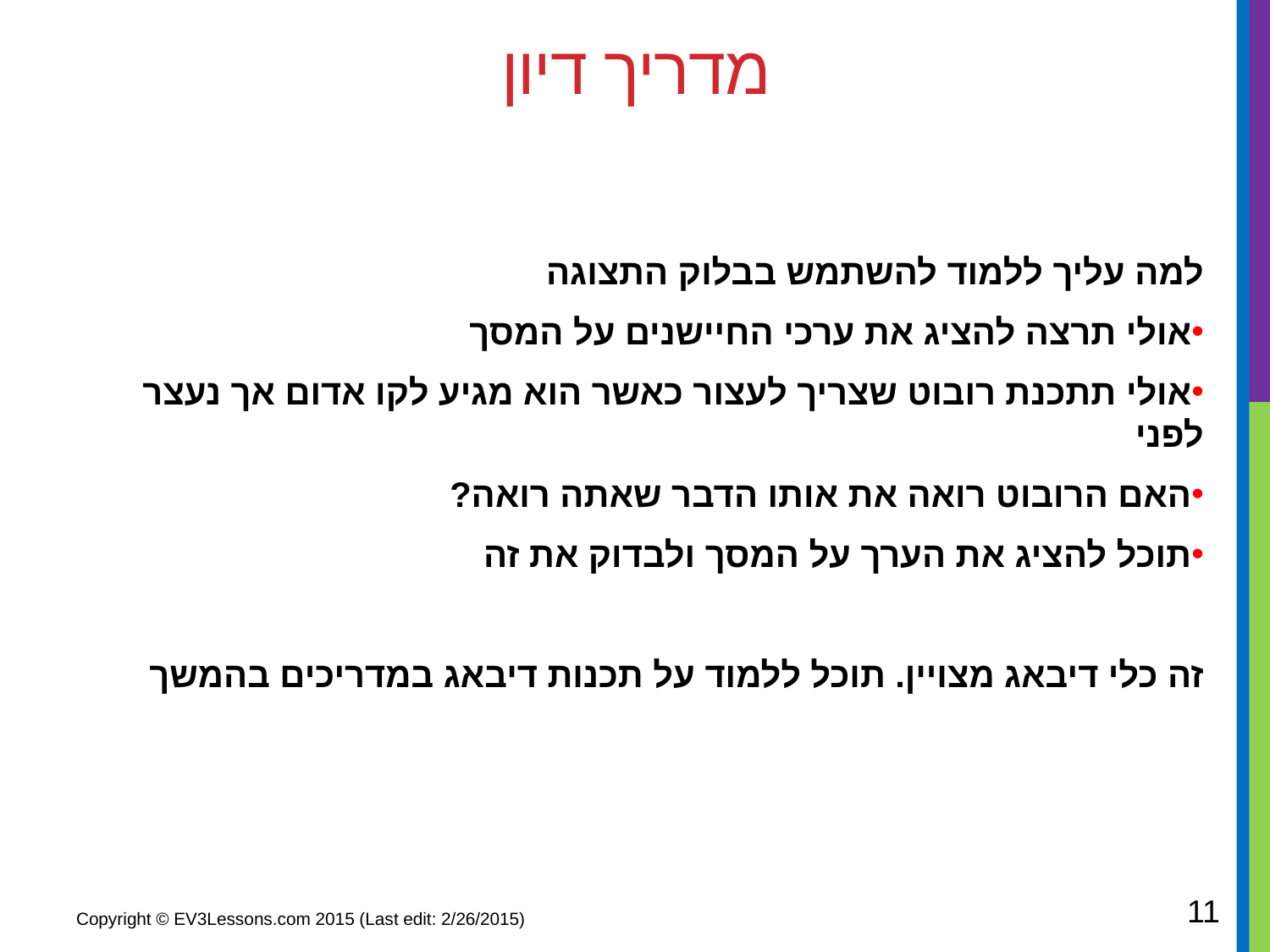

# מדריך דיון
למה עליך ללמוד להשתמש בבלוק התצוגה
אולי תרצה להציג את ערכי החיישנים על המסך
אולי תתכנת רובוט שצריך לעצור כאשר הוא מגיע לקו אדום אך נעצר לפני
האם הרובוט רואה את אותו הדבר שאתה רואה?
תוכל להציג את הערך על המסך ולבדוק את זה

זה כלי דיבאג מצויין. תוכל ללמוד על תכנות דיבאג במדריכים בהמשך
11
Copyright © EV3Lessons.com 2015 (Last edit: 2/26/2015)